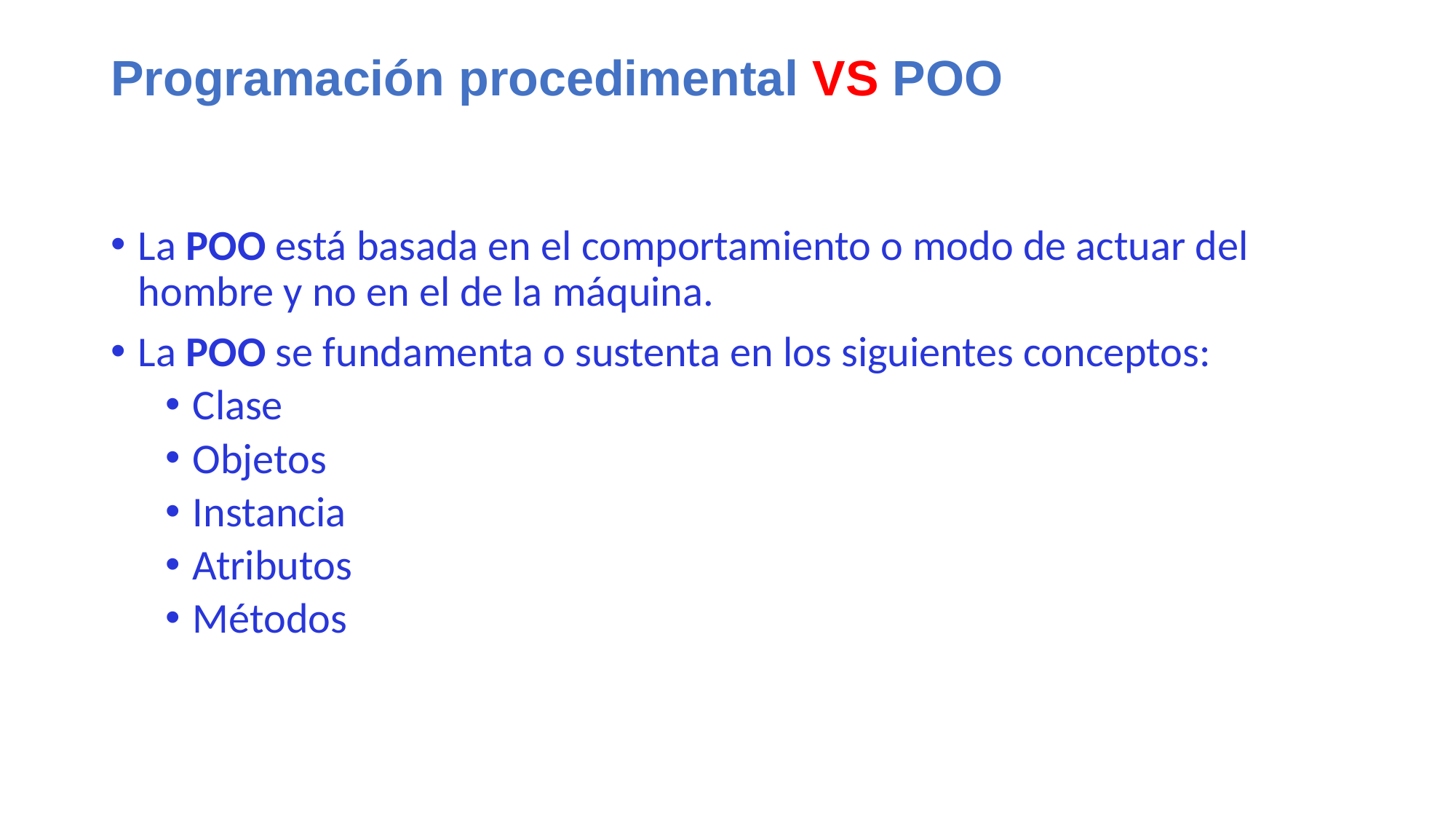

Programación procedimental VS POO
La POO está basada en el comportamiento o modo de actuar del hombre y no en el de la máquina.
La POO se fundamenta o sustenta en los siguientes conceptos:
Clase
Objetos
Instancia
Atributos
Métodos